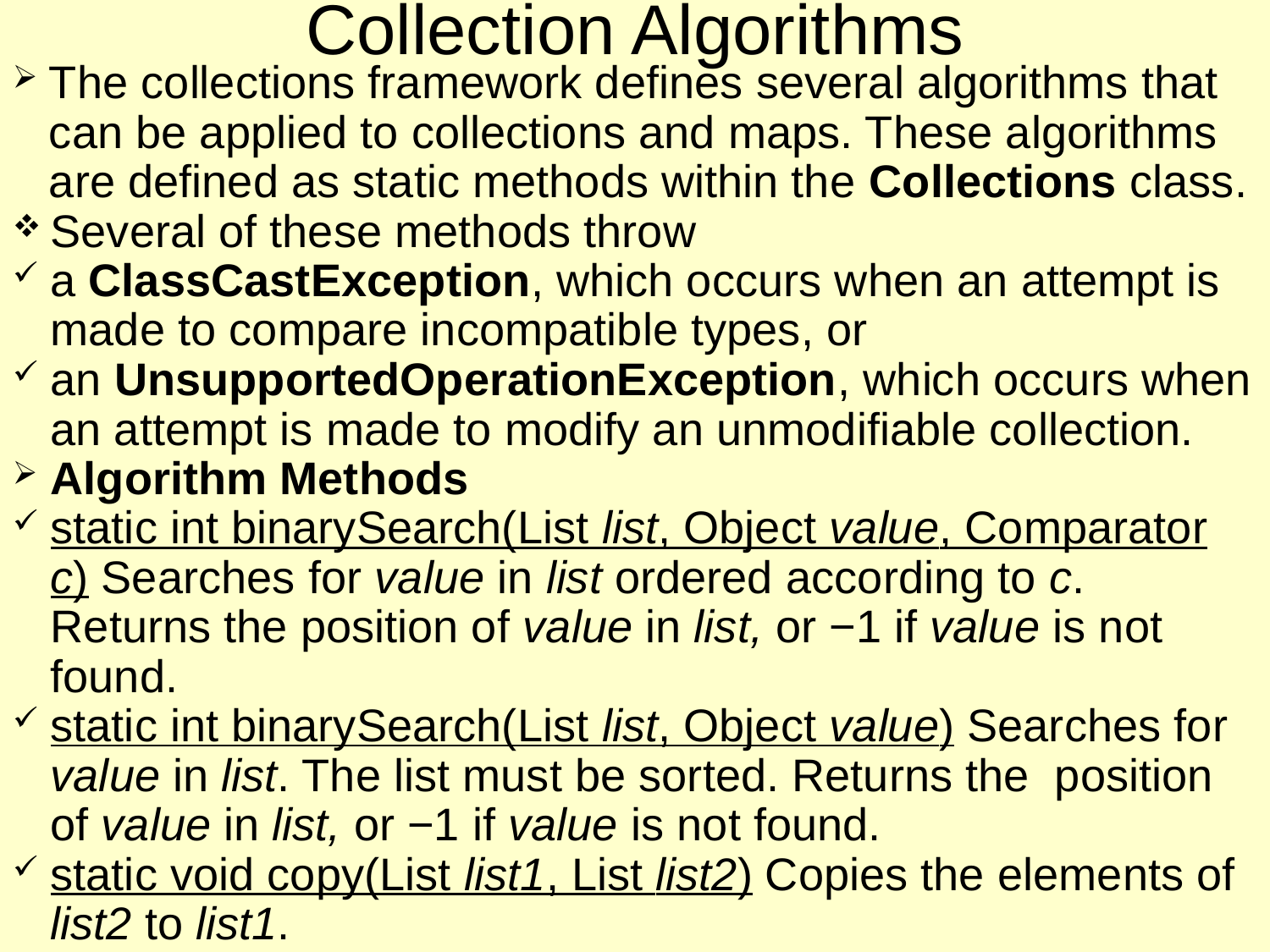

Collection Algorithms
The collections framework defines several algorithms that can be applied to collections and maps. These algorithms are defined as static methods within the Collections class.
Several of these methods throw
a ClassCastException, which occurs when an attempt is made to compare incompatible types, or
an UnsupportedOperationException, which occurs when an attempt is made to modify an unmodifiable collection.
 Algorithm Methods
static int binarySearch(List list, Object value, Comparator c) Searches for value in list ordered according to c. Returns the position of value in list, or −1 if value is not found.
static int binarySearch(List list, Object value) Searches for value in list. The list must be sorted. Returns the  position of value in list, or −1 if value is not found.
static void copy(List list1, List list2) Copies the elements of list2 to list1.